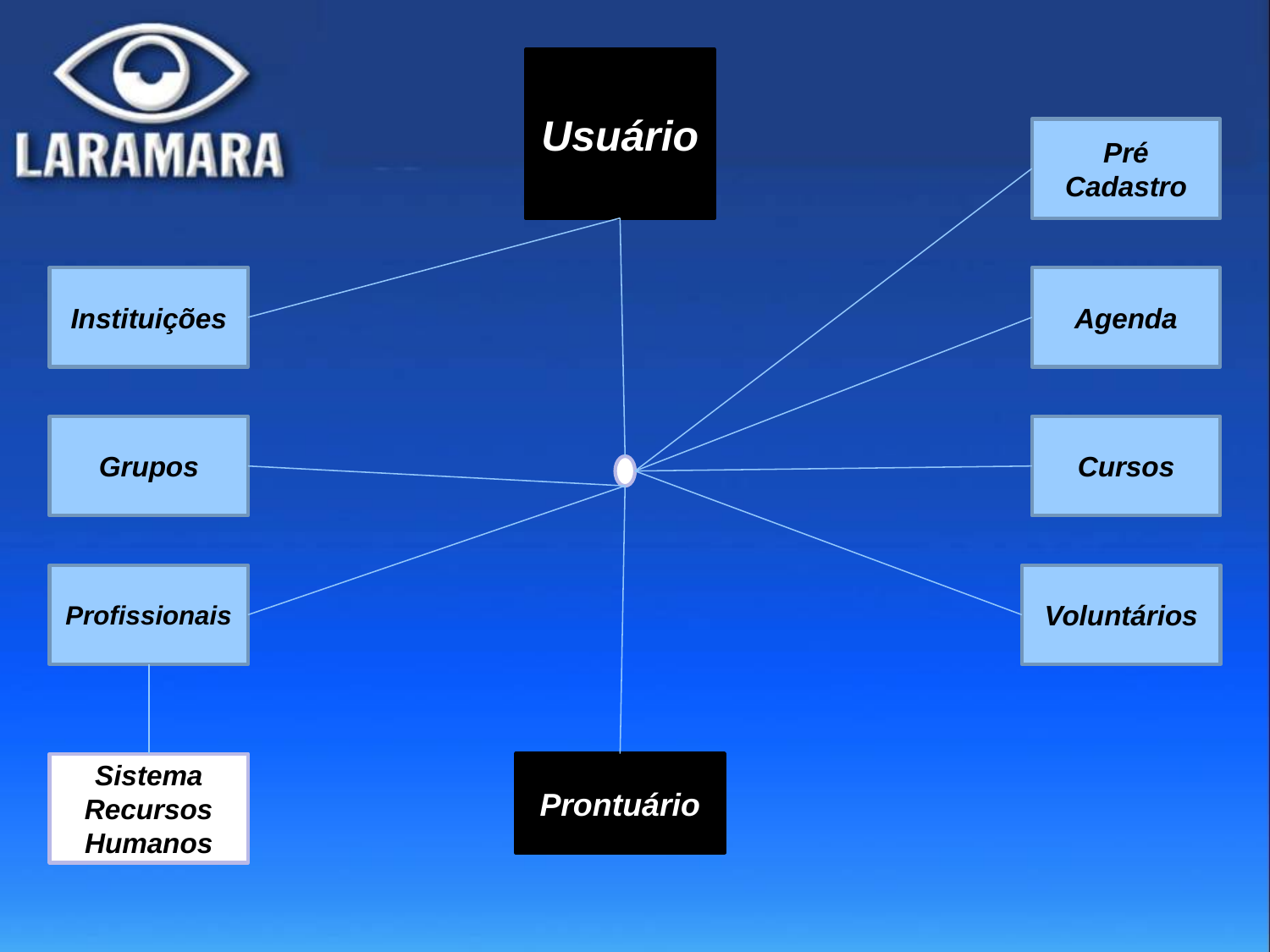

Usuário
Pré Cadastro
Instituições
Agenda
Grupos
Cursos

Profissionais
Voluntários
Sistema
Recursos Humanos
Prontuário